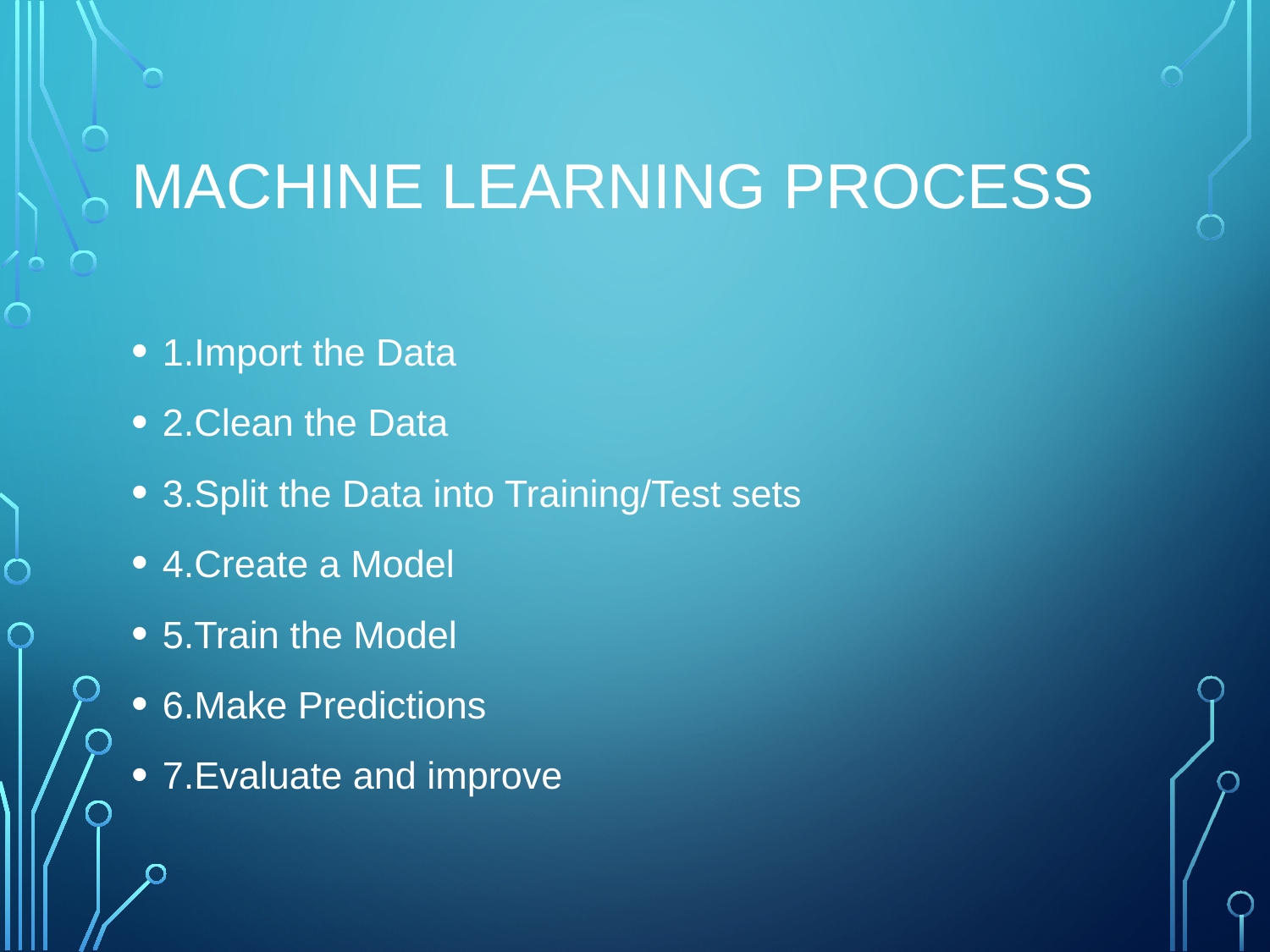

# MACHINE LEARNING PROCESS
1.Import the Data
2.Clean the Data
3.Split the Data into Training/Test sets
4.Create a Model
5.Train the Model
6.Make Predictions
7.Evaluate and improve